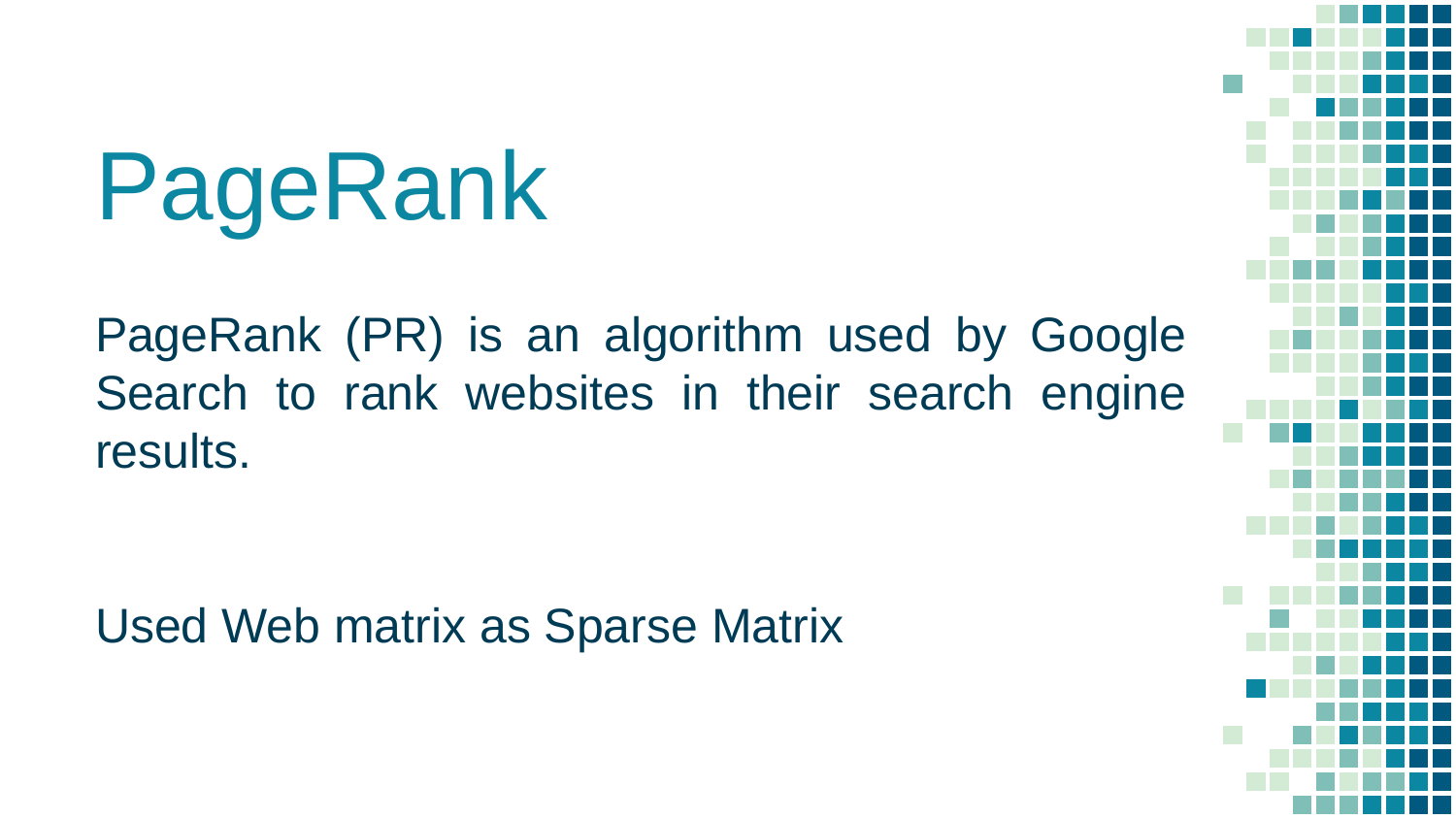

# PageRank
PageRank (PR) is an algorithm used by Google Search to rank websites in their search engine results.

Used Web matrix as Sparse Matrix